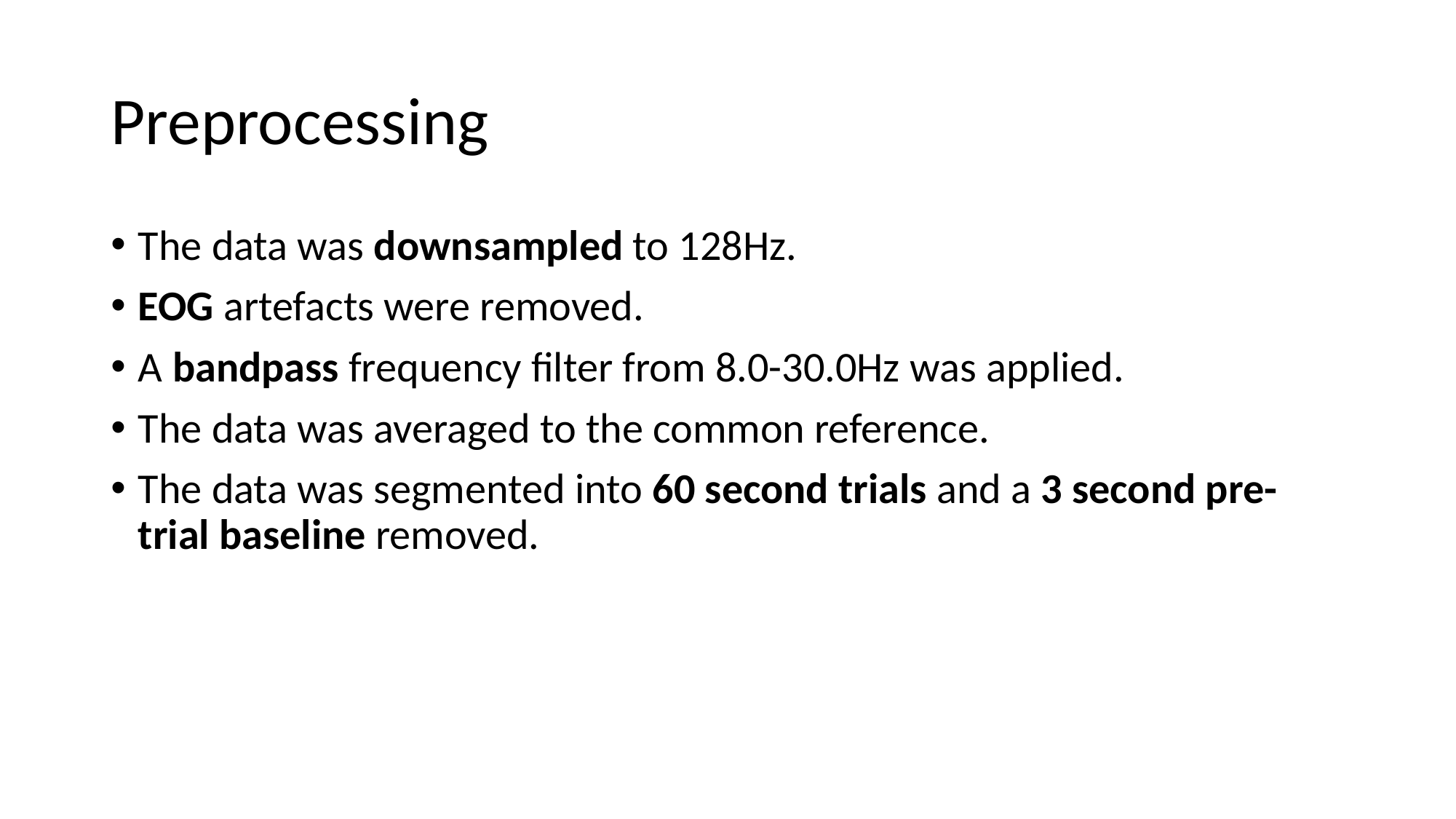

# Preprocessing
The data was downsampled to 128Hz.
EOG artefacts were removed.
A bandpass frequency filter from 8.0-30.0Hz was applied.
The data was averaged to the common reference.
The data was segmented into 60 second trials and a 3 second pre-trial baseline removed.